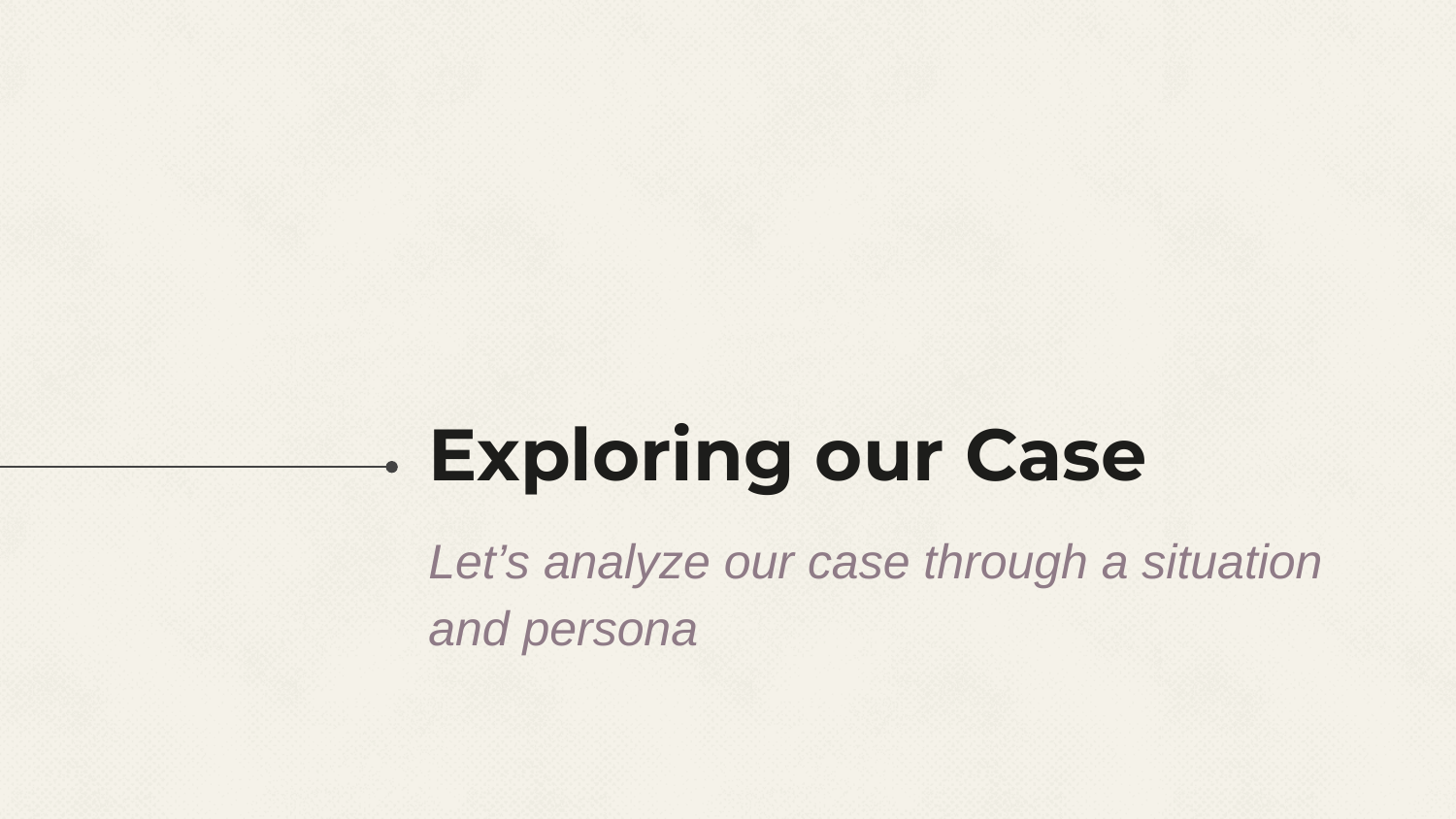

# Exploring our Case
Let’s analyze our case through a situation and persona